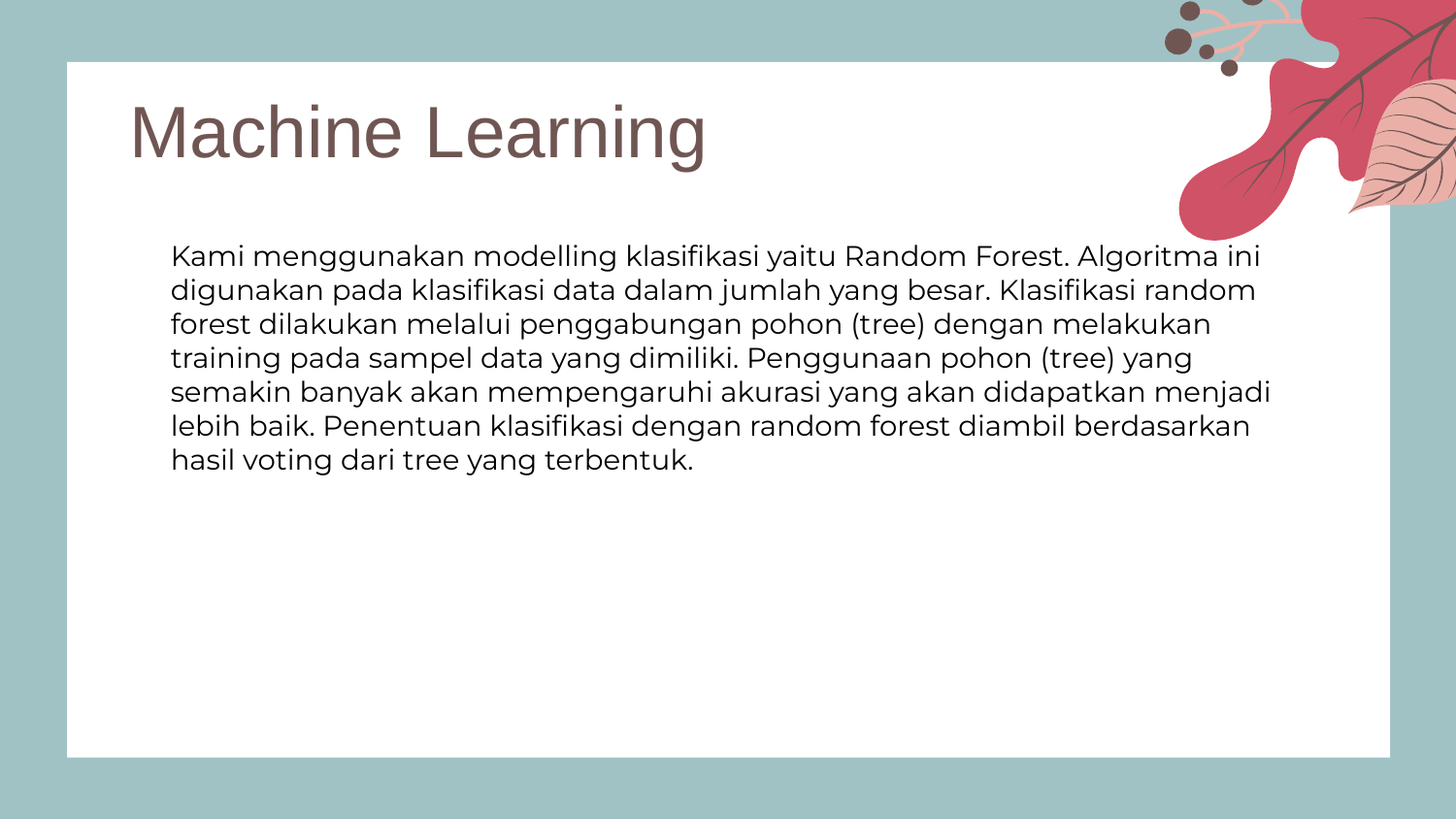

# Machine Learning
Kami menggunakan modelling klasifikasi yaitu Random Forest. Algoritma ini digunakan pada klasifikasi data dalam jumlah yang besar. Klasifikasi random forest dilakukan melalui penggabungan pohon (tree) dengan melakukan training pada sampel data yang dimiliki. Penggunaan pohon (tree) yang semakin banyak akan mempengaruhi akurasi yang akan didapatkan menjadi lebih baik. Penentuan klasifikasi dengan random forest diambil berdasarkan hasil voting dari tree yang terbentuk.